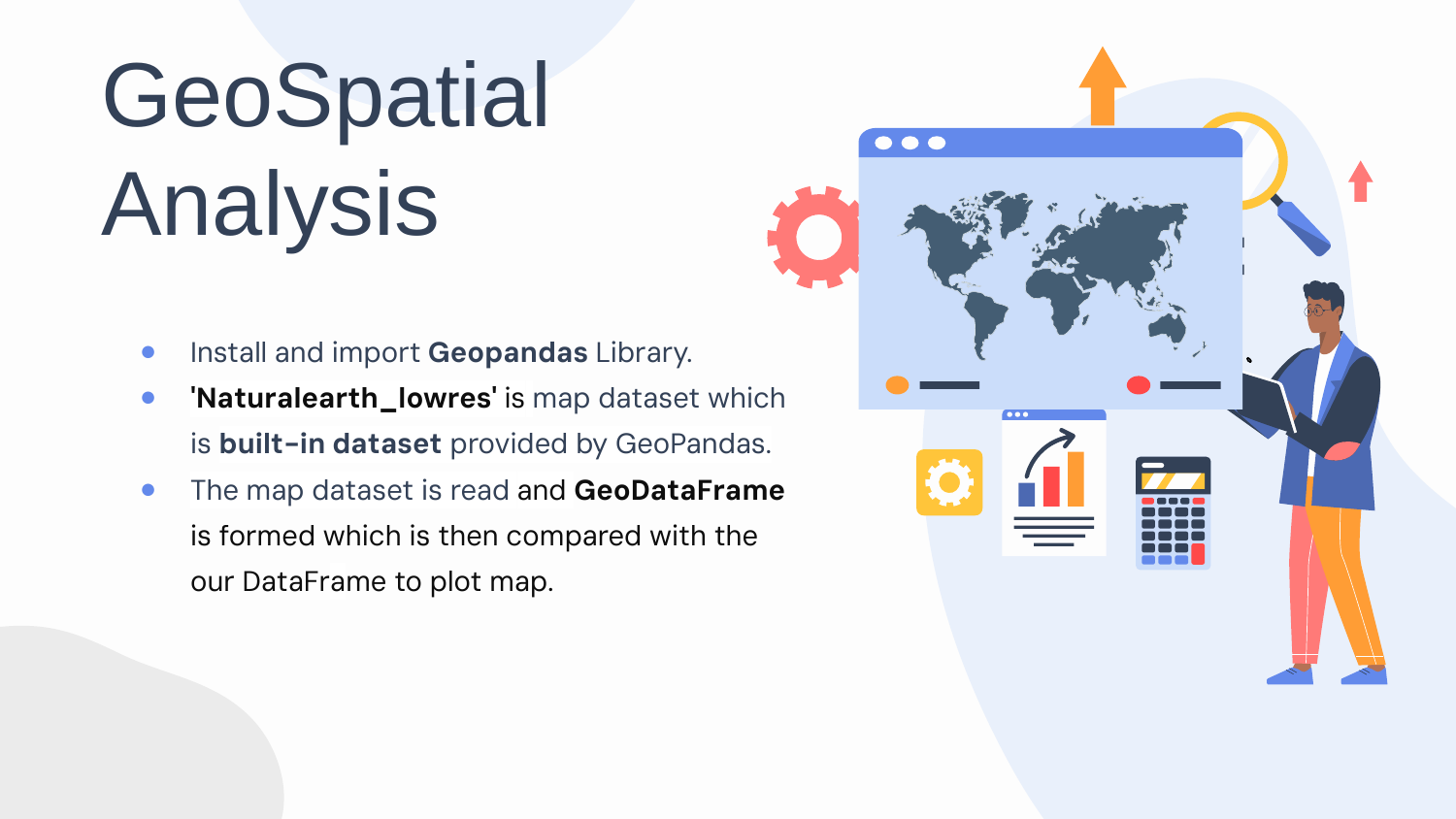

# GeoSpatial Analysis

Install and import Geopandas Library.
'Naturalearth_lowres' is map dataset which is built-in dataset provided by GeoPandas.
The map dataset is read and GeoDataFrame is formed which is then compared with the our DataFrame to plot map.